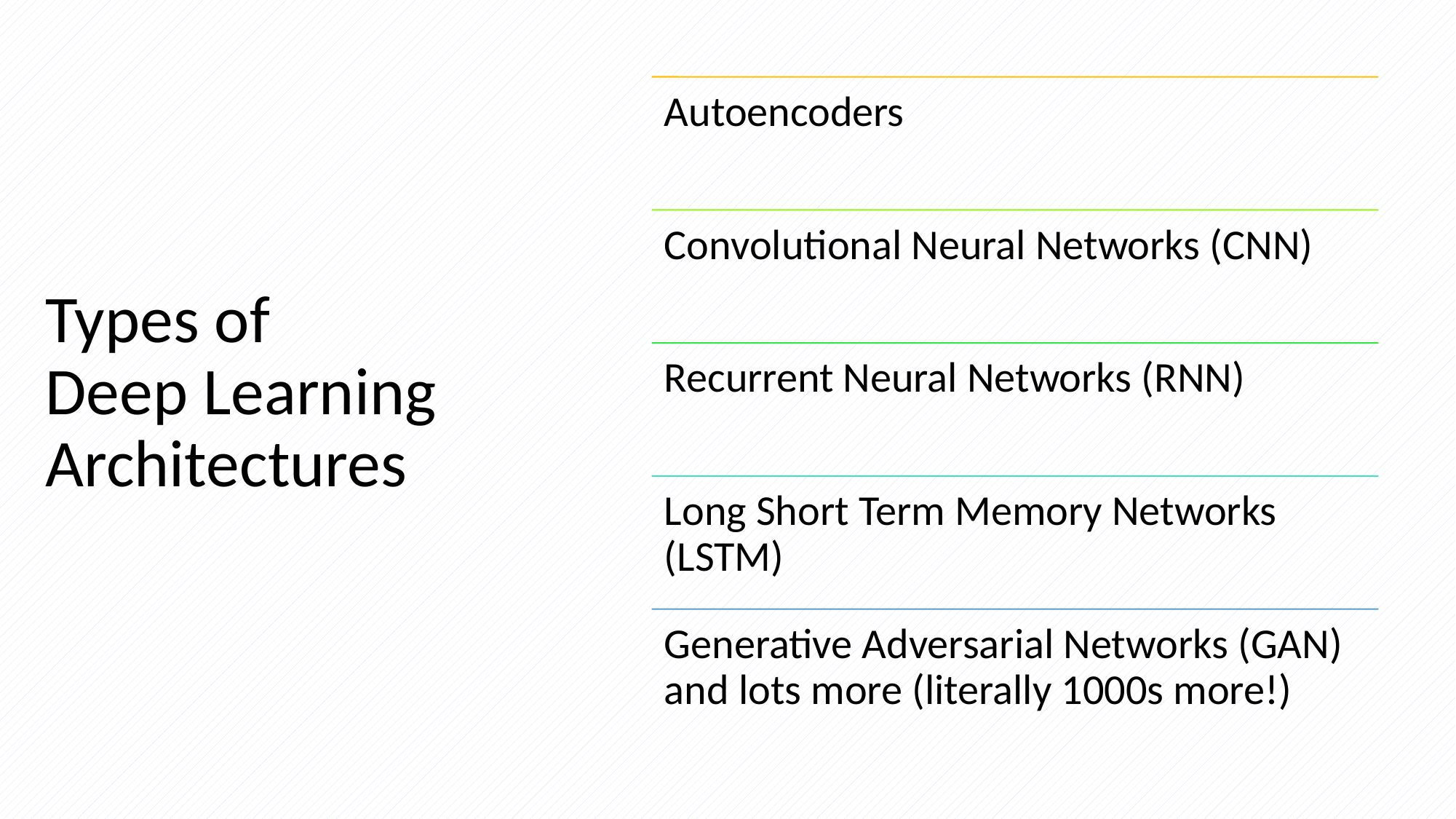

# Types of Deep Learning Architectures
Autoencoders
Convolutional Neural Networks (CNN)
Recurrent Neural Networks (RNN)
Long Short Term Memory Networks (LSTM)
Generative Adversarial Networks (GAN) and lots more (literally 1000s more!)